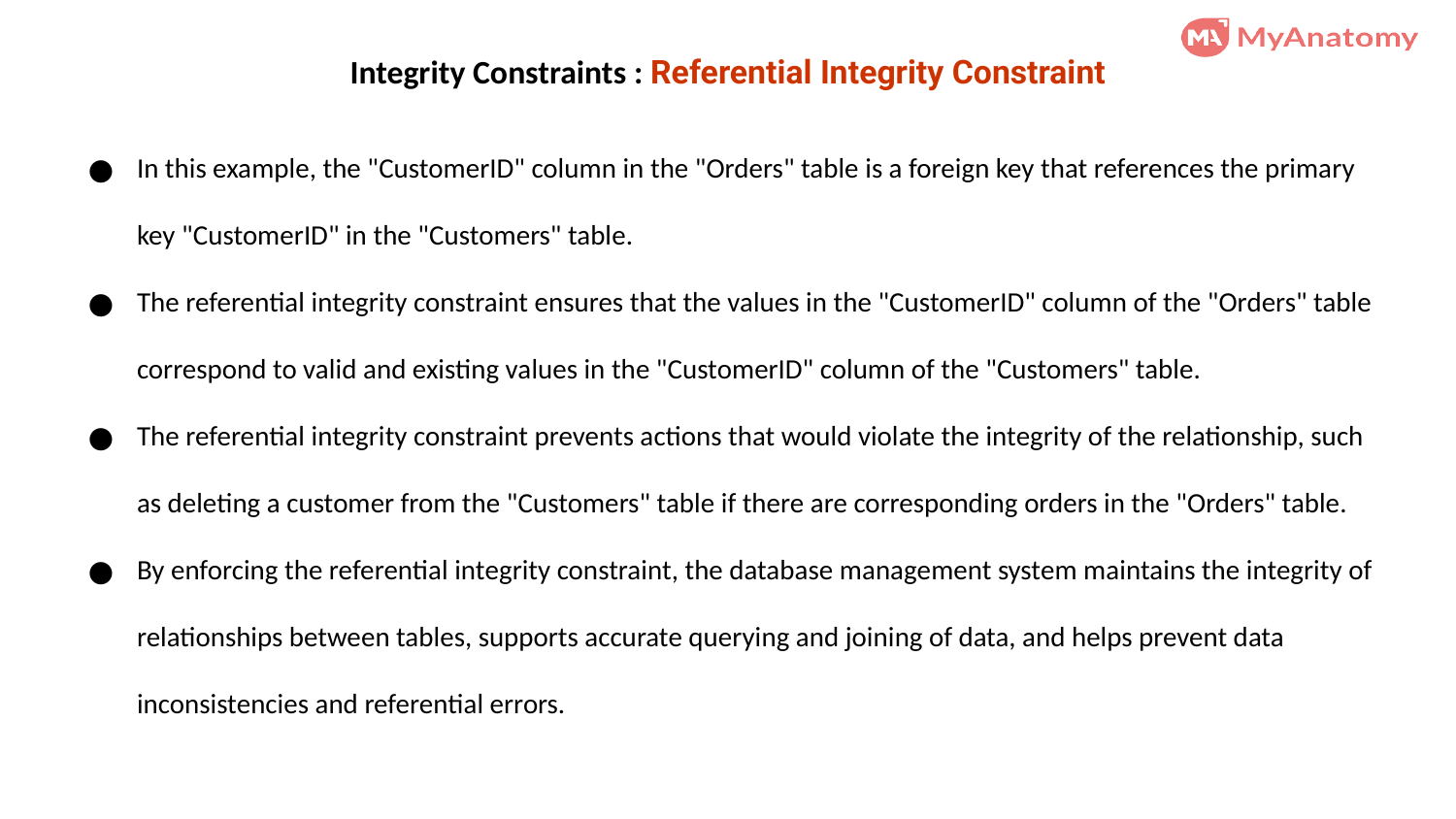

# Integrity Constraints : Referential Integrity Constraint
In this example, the "CustomerID" column in the "Orders" table is a foreign key that references the primary key "CustomerID" in the "Customers" table.
The referential integrity constraint ensures that the values in the "CustomerID" column of the "Orders" table correspond to valid and existing values in the "CustomerID" column of the "Customers" table.
The referential integrity constraint prevents actions that would violate the integrity of the relationship, such as deleting a customer from the "Customers" table if there are corresponding orders in the "Orders" table.
By enforcing the referential integrity constraint, the database management system maintains the integrity of relationships between tables, supports accurate querying and joining of data, and helps prevent data inconsistencies and referential errors.